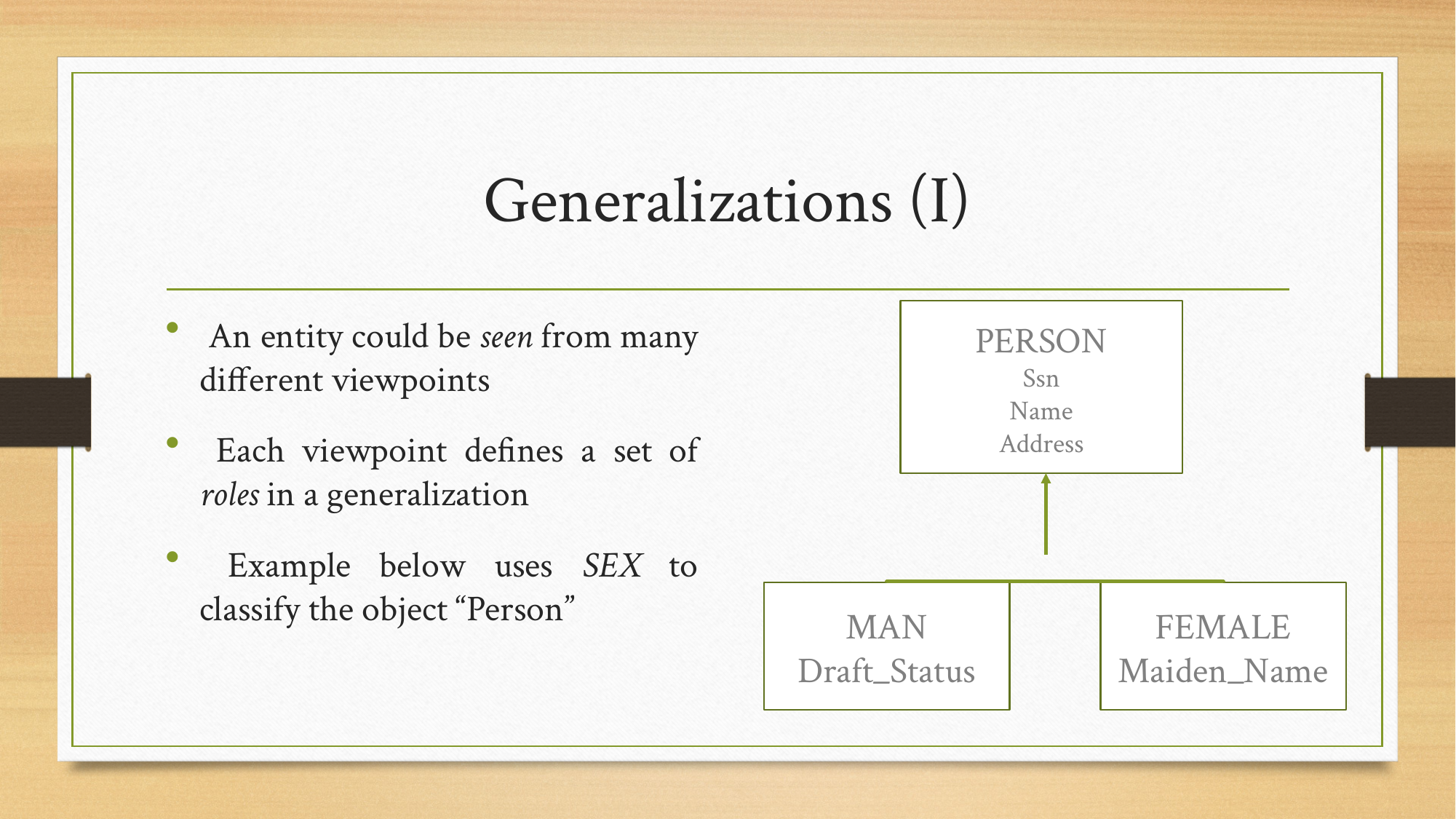

# Generalizations (I)
PERSON
Ssn
Name
Address
 An entity could be seen from many different viewpoints
 Each viewpoint defines a set of roles in a generalization
 Example below uses SEX to classify the object “Person”

MAN
Draft_Status
FEMALE
Maiden_Name